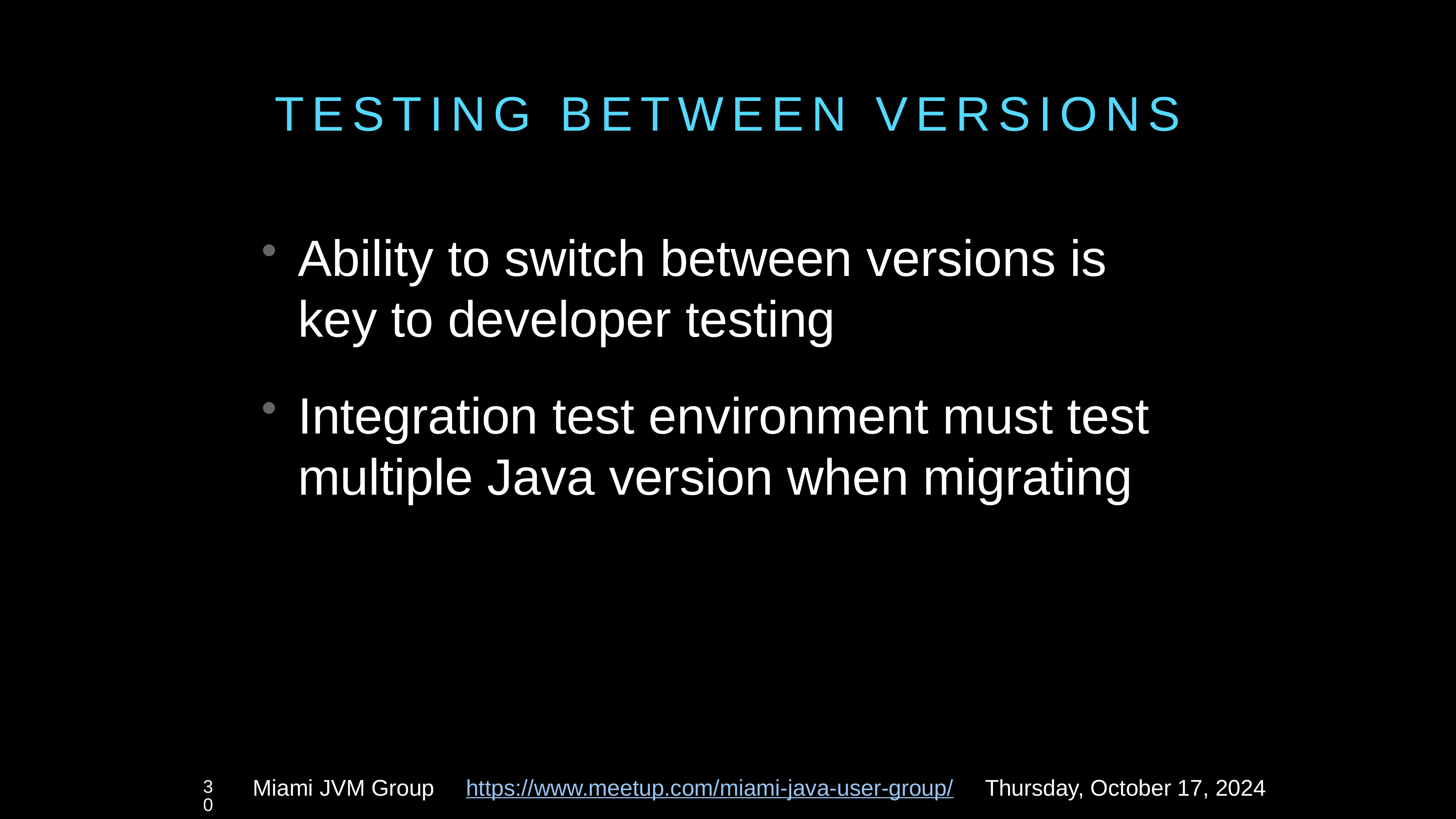

# TESTing between VERSIONs
Ability to switch between versions is key to developer testing
Integration test environment must test multiple Java version when migrating
Miami JVM Group     https://www.meetup.com/miami-java-user-group/     Thursday, October 17, 2024
30